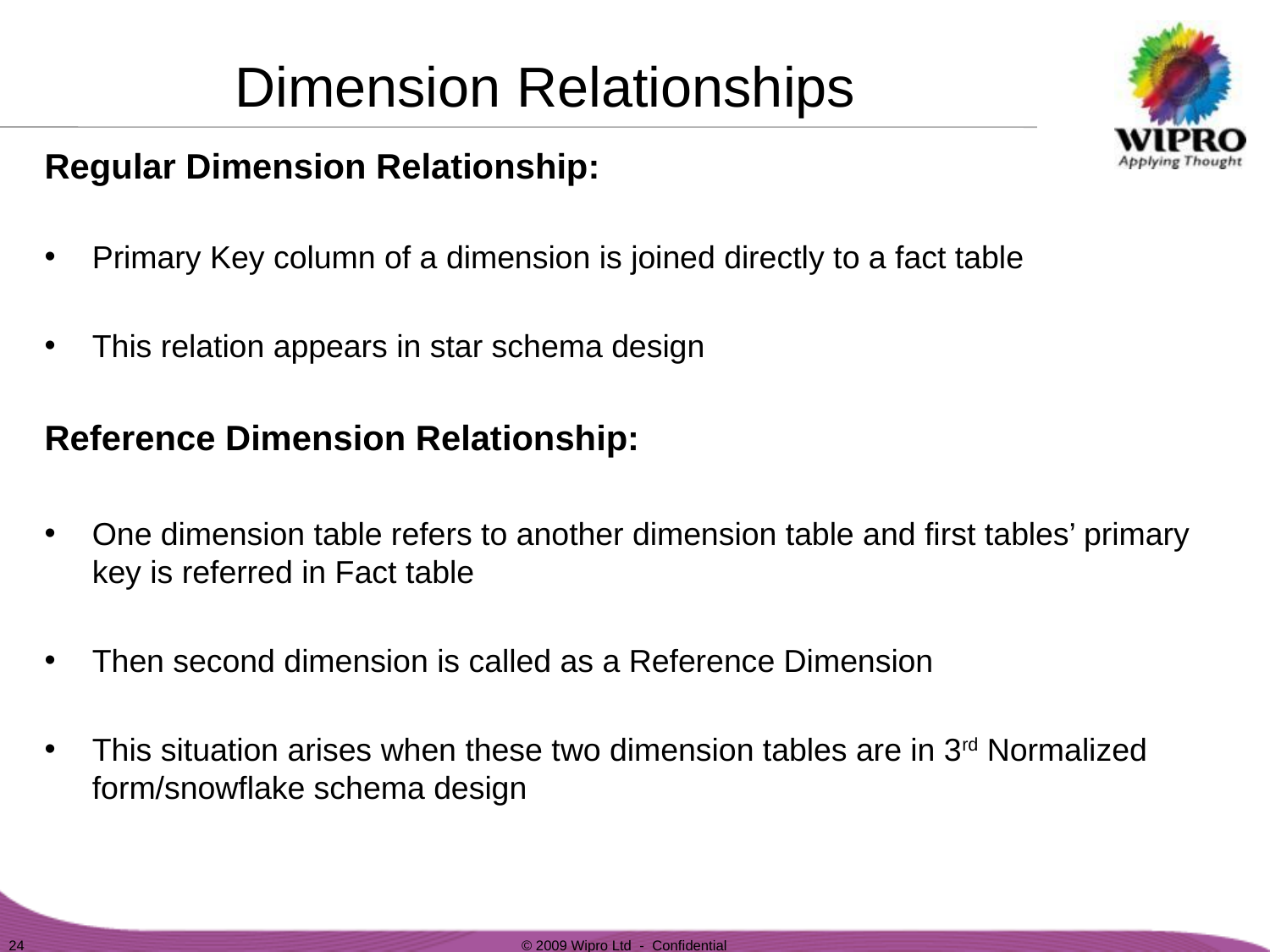

# Dimension Relationships
Regular Dimension Relationship:

Primary Key column of a dimension is joined directly to a fact table

This relation appears in star schema design

Reference Dimension Relationship:

One dimension table refers to another dimension table and first tables’ primary key is referred in Fact table

Then second dimension is called as a Reference Dimension

This situation arises when these two dimension tables are in 3rd Normalized form/snowflake schema design